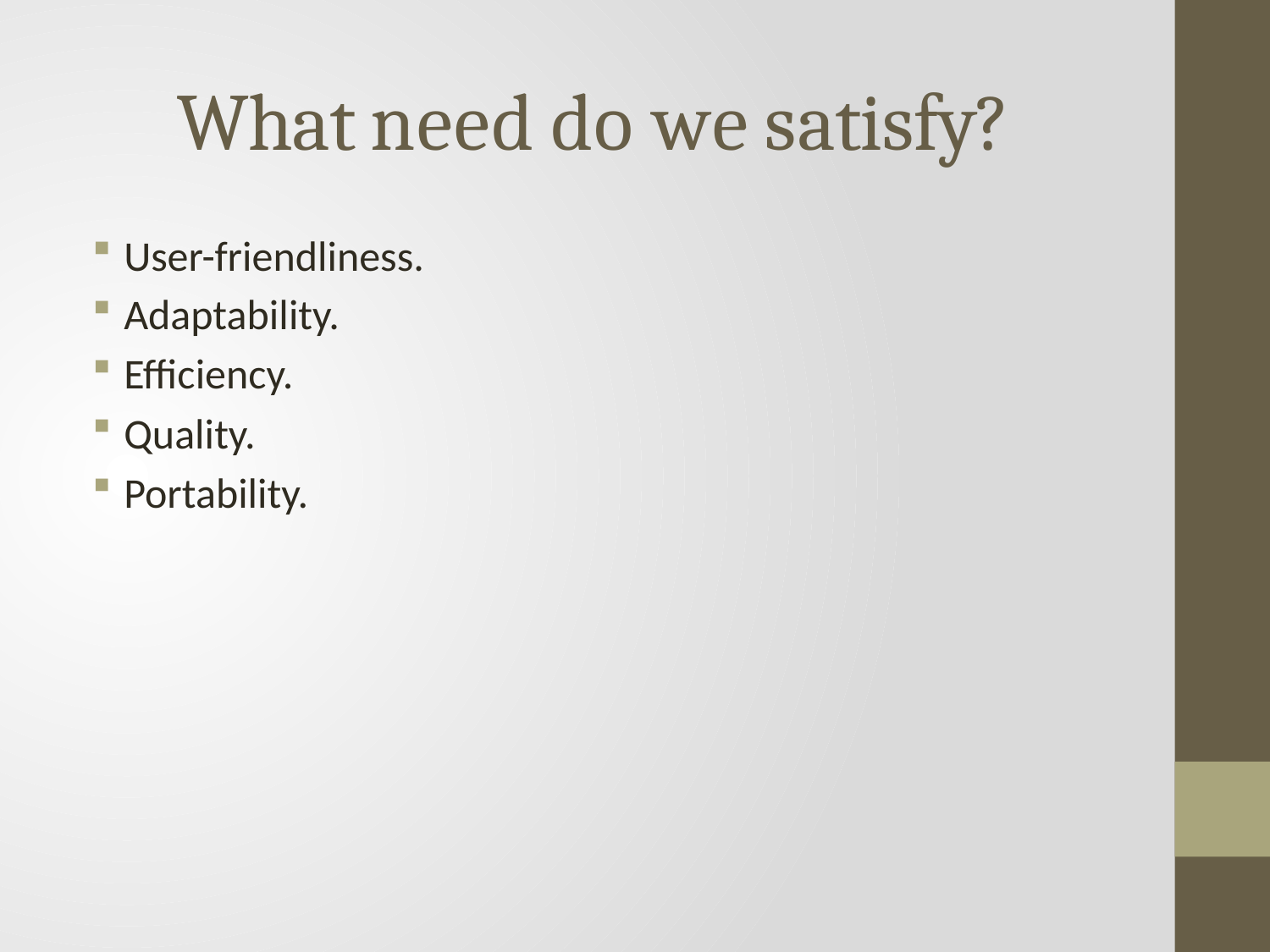

# What need do we satisfy?
User-friendliness.
Adaptability.
Efficiency.
Quality.
Portability.